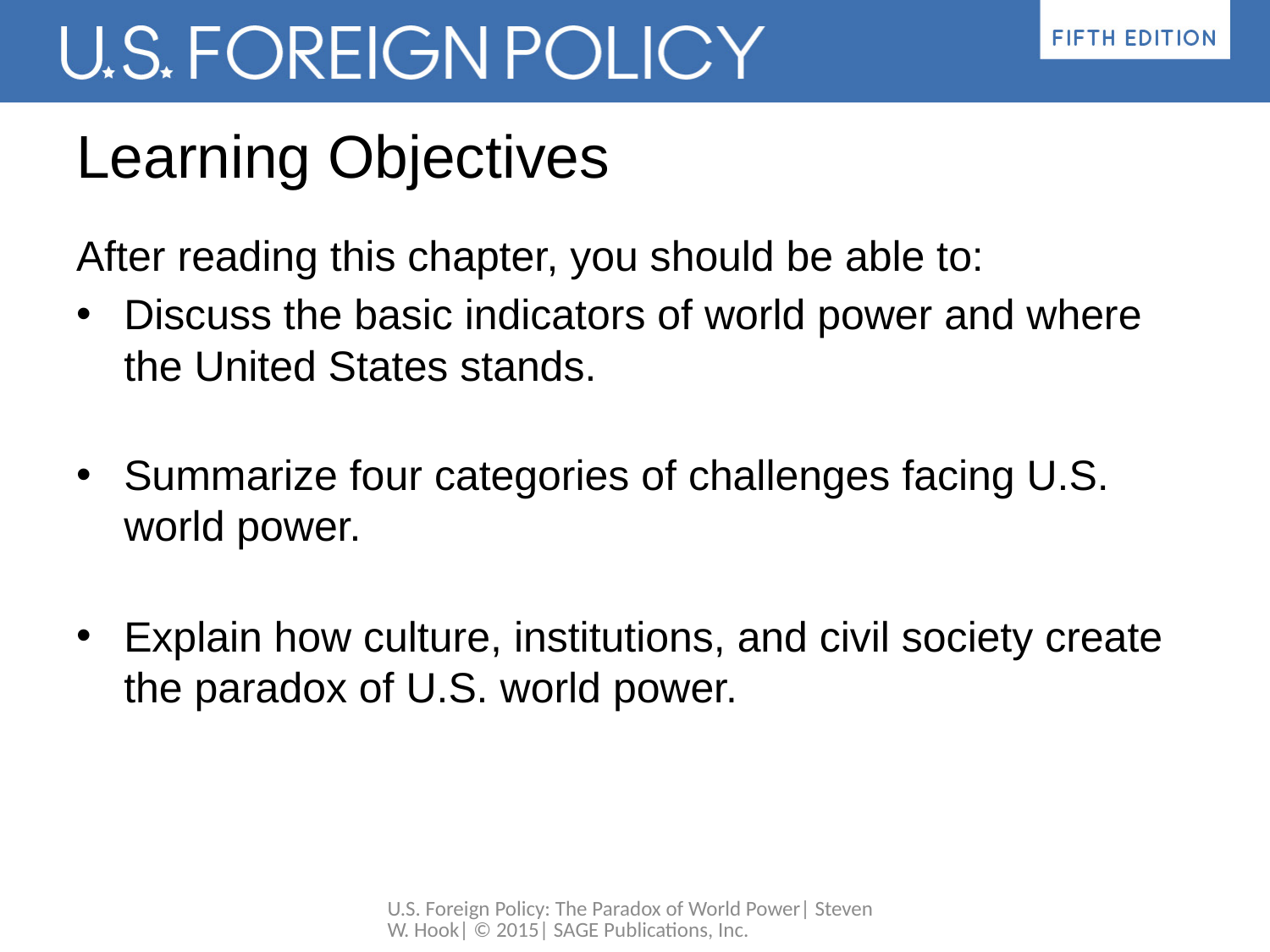

# Learning Objectives
After reading this chapter, you should be able to:
Discuss the basic indicators of world power and where the United States stands.
Summarize four categories of challenges facing U.S. world power.
Explain how culture, institutions, and civil society create the paradox of U.S. world power.

U.S. Foreign Policy: The Paradox of World Power| Steven W. Hook| © 2015| SAGE Publications, Inc.